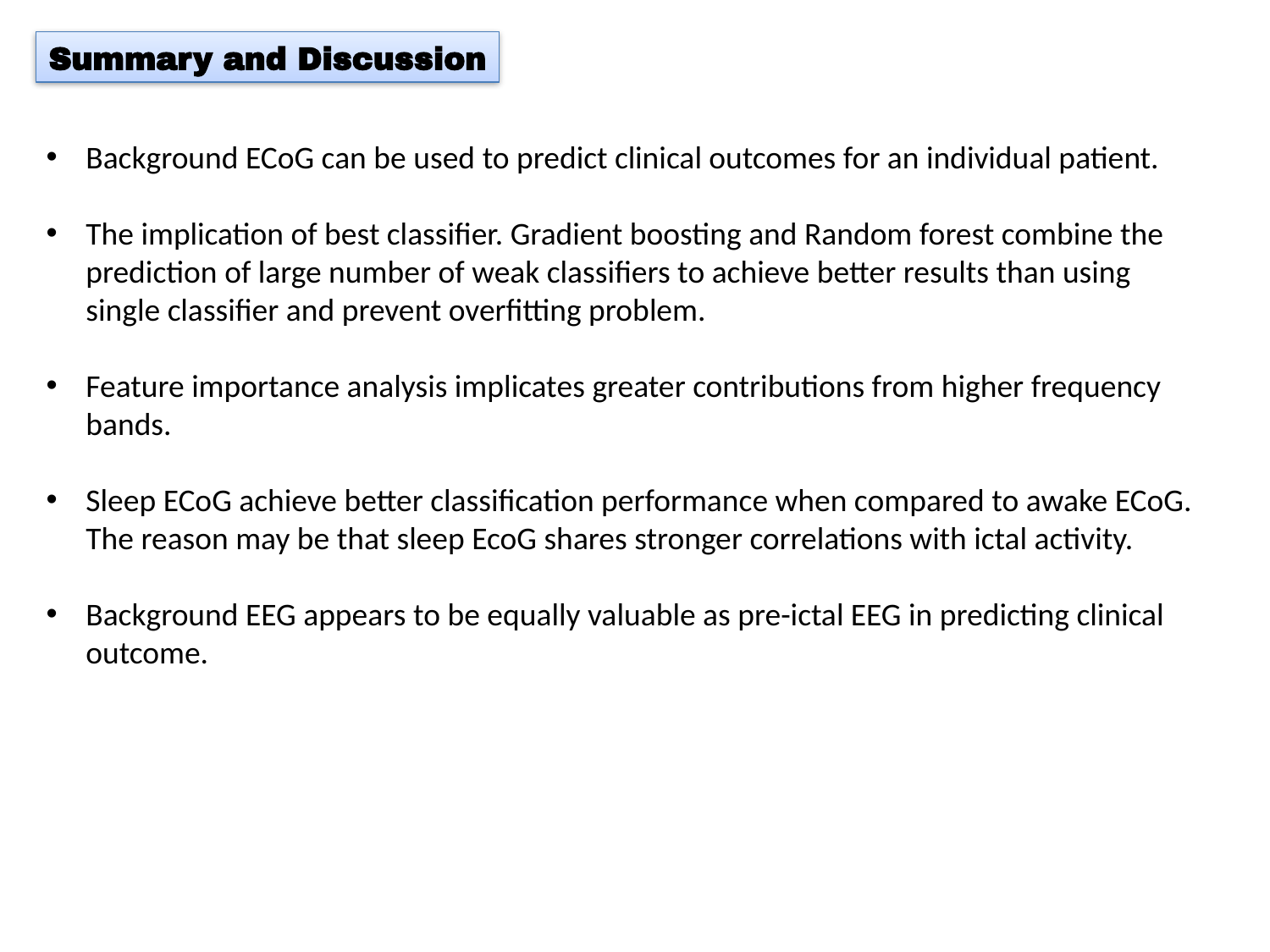

Summary and Discussion
Background ECoG can be used to predict clinical outcomes for an individual patient.

The implication of best classifier. Gradient boosting and Random forest combine the prediction of large number of weak classifiers to achieve better results than using single classifier and prevent overfitting problem.

Feature importance analysis implicates greater contributions from higher frequency bands.

Sleep ECoG achieve better classification performance when compared to awake ECoG. The reason may be that sleep EcoG shares stronger correlations with ictal activity.

Background EEG appears to be equally valuable as pre-ictal EEG in predicting clinical outcome.